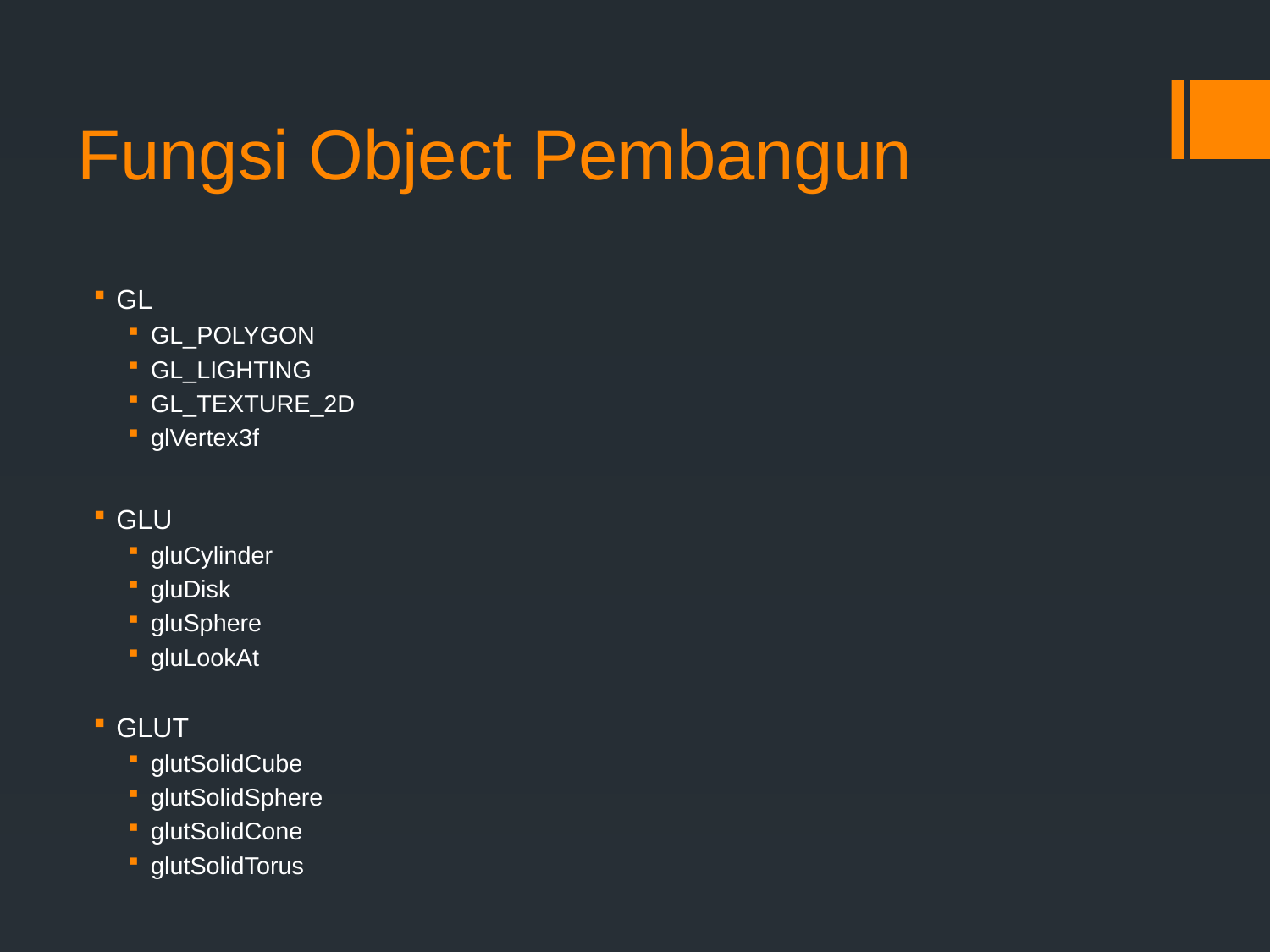

# Fungsi Object Pembangun
GL
GL_POLYGON
GL_LIGHTING
GL_TEXTURE_2D
glVertex3f

GLU
gluCylinder
gluDisk
gluSphere
gluLookAt

GLUT
glutSolidCube
glutSolidSphere
glutSolidCone
glutSolidTorus